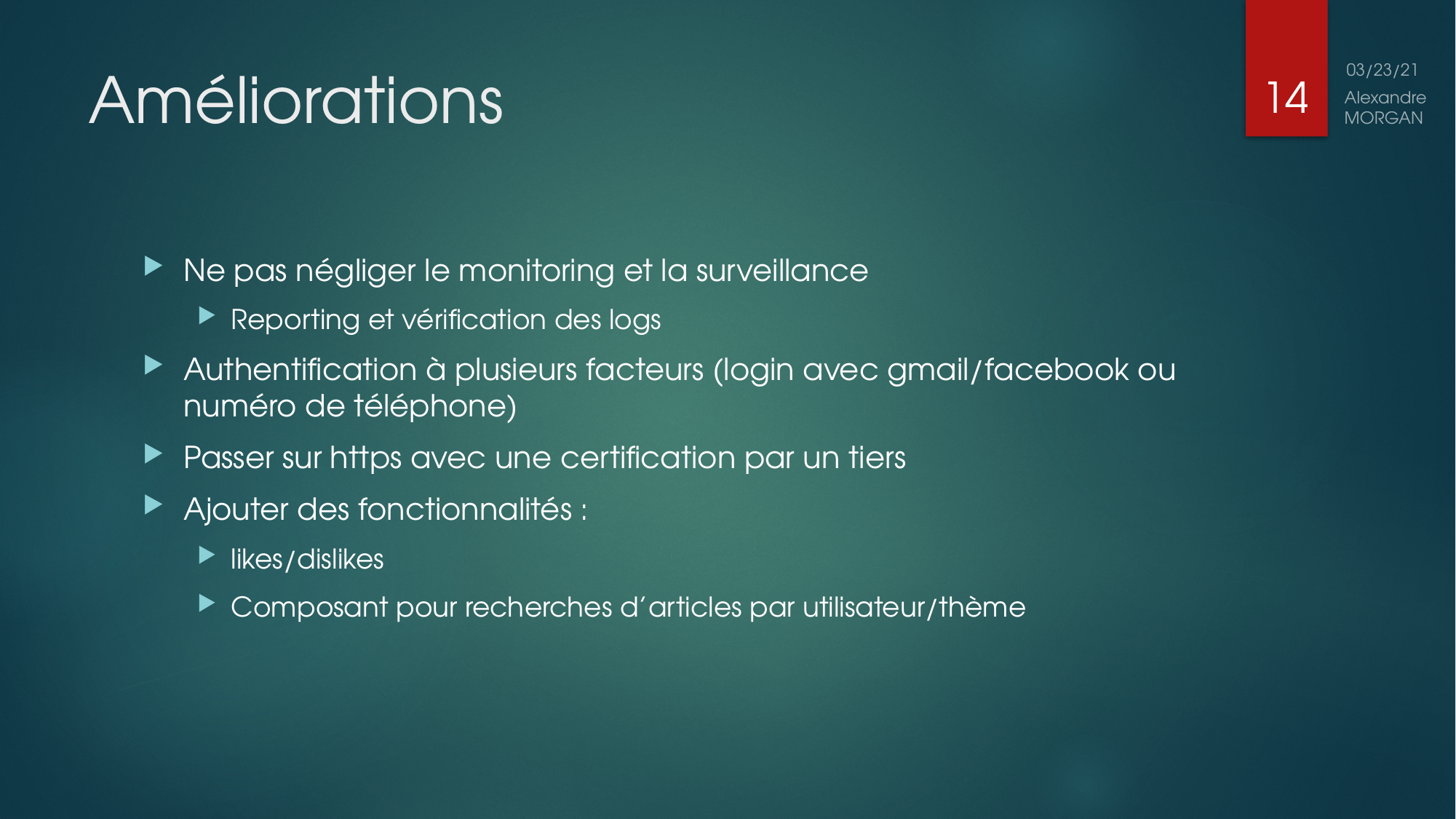

14
# Améliorations
03/23/21
Alexandre
MORGAN
Ne pas négliger le monitoring et la surveillance
Reporting et vérification des logs
Authentification à plusieurs facteurs (login avec gmail/facebook ou numéro de téléphone)
Passer sur https avec une certification par un tiers
Ajouter des fonctionnalités :
likes/dislikes
Composant pour recherches d’articles par utilisateur/thème